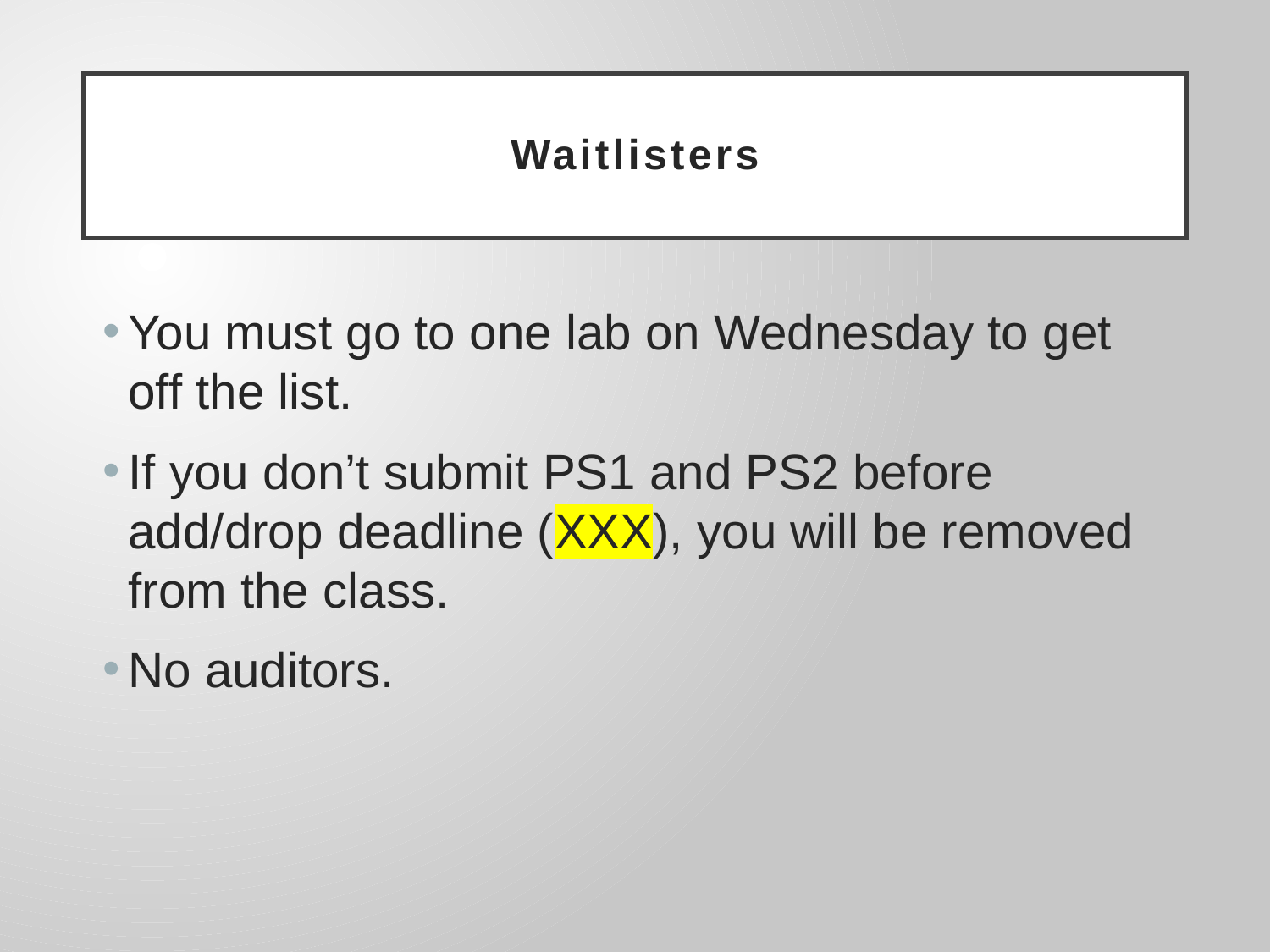

# Waitlisters
You must go to one lab on Wednesday to get off the list.
If you don’t submit PS1 and PS2 before add/drop deadline (XXX), you will be removed from the class.
No auditors.